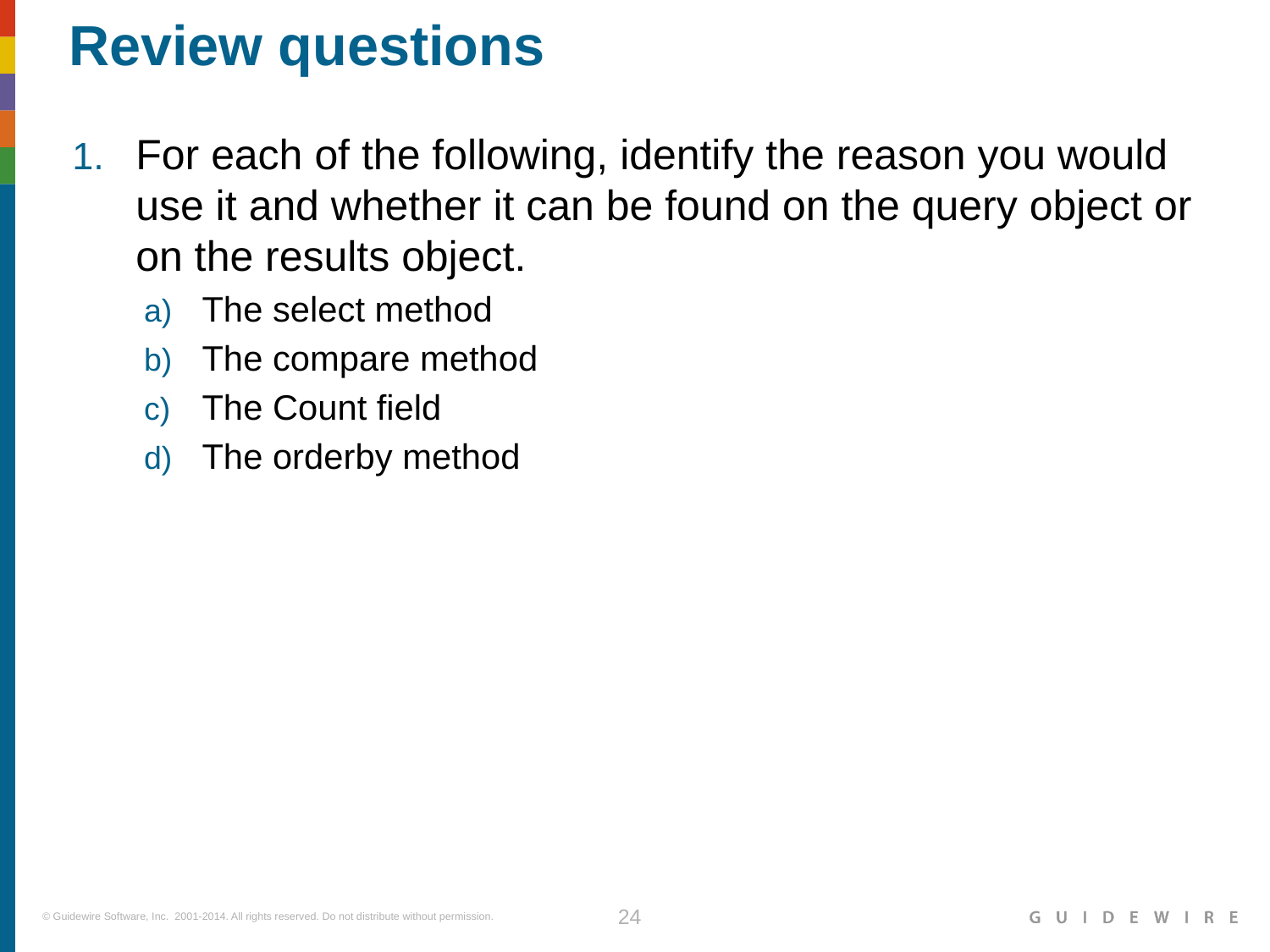

# Review questions
For each of the following, identify the reason you would use it and whether it can be found on the query object or on the results object.
The select method
The compare method
The Count field
The orderby method